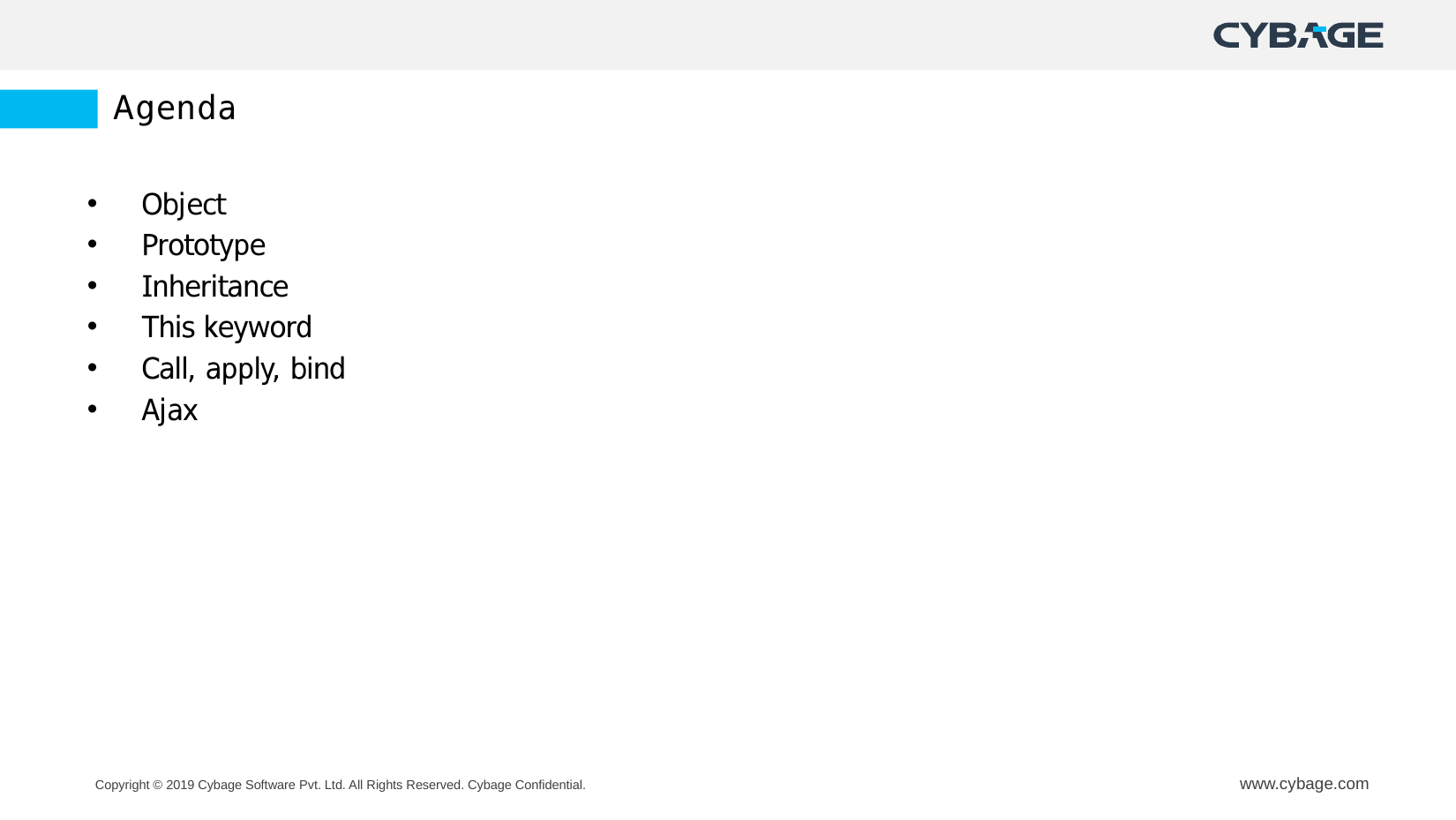

# Agenda
Object
Prototype
Inheritance
This keyword
Call, apply, bind
Ajax